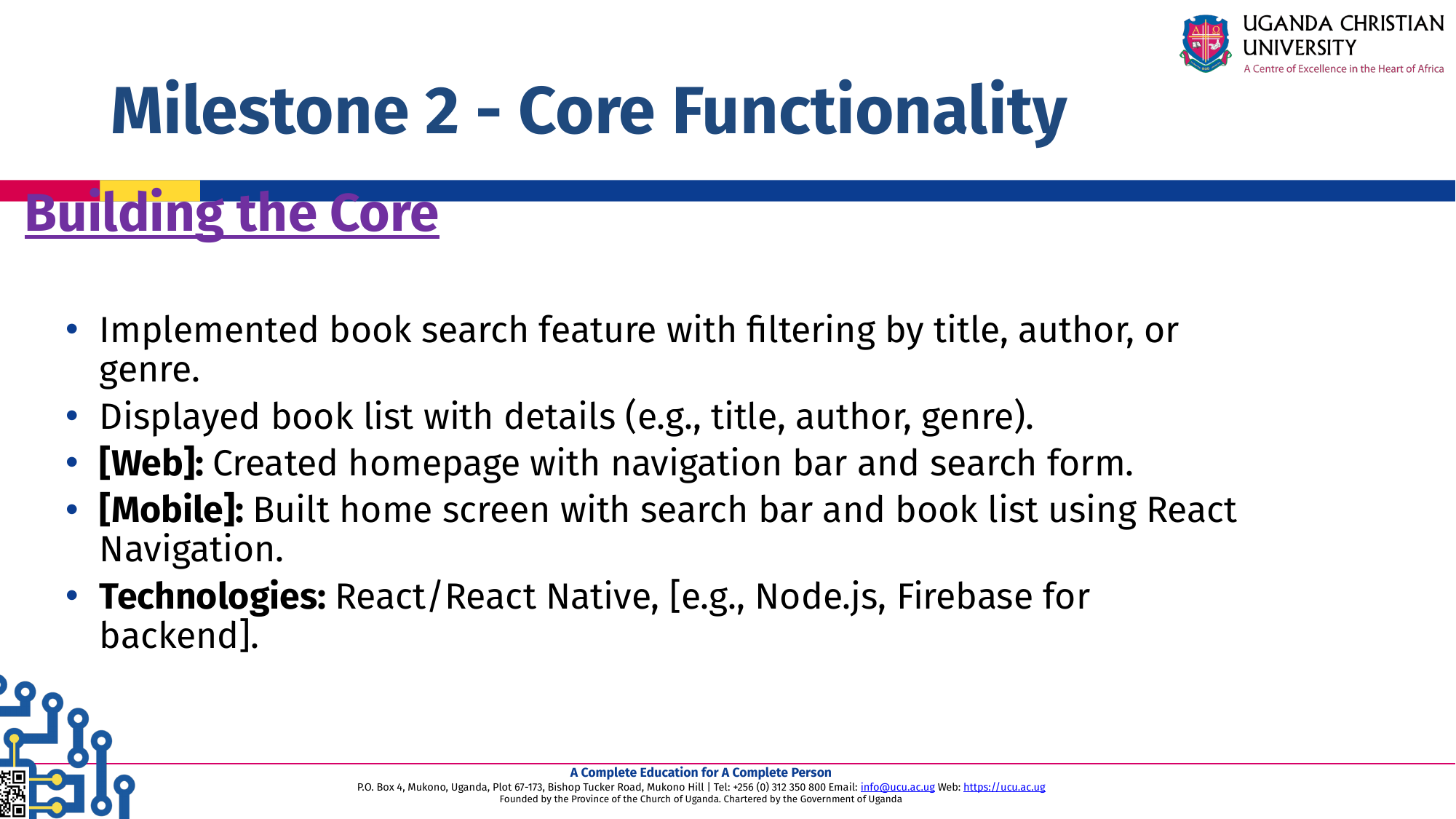

# Milestone 2 - Core Functionality
Building the Core

Implemented book search feature with filtering by title, author, or genre.
Displayed book list with details (e.g., title, author, genre).
[Web]: Created homepage with navigation bar and search form.
[Mobile]: Built home screen with search bar and book list using React Navigation.
Technologies: React/React Native, [e.g., Node.js, Firebase for backend].